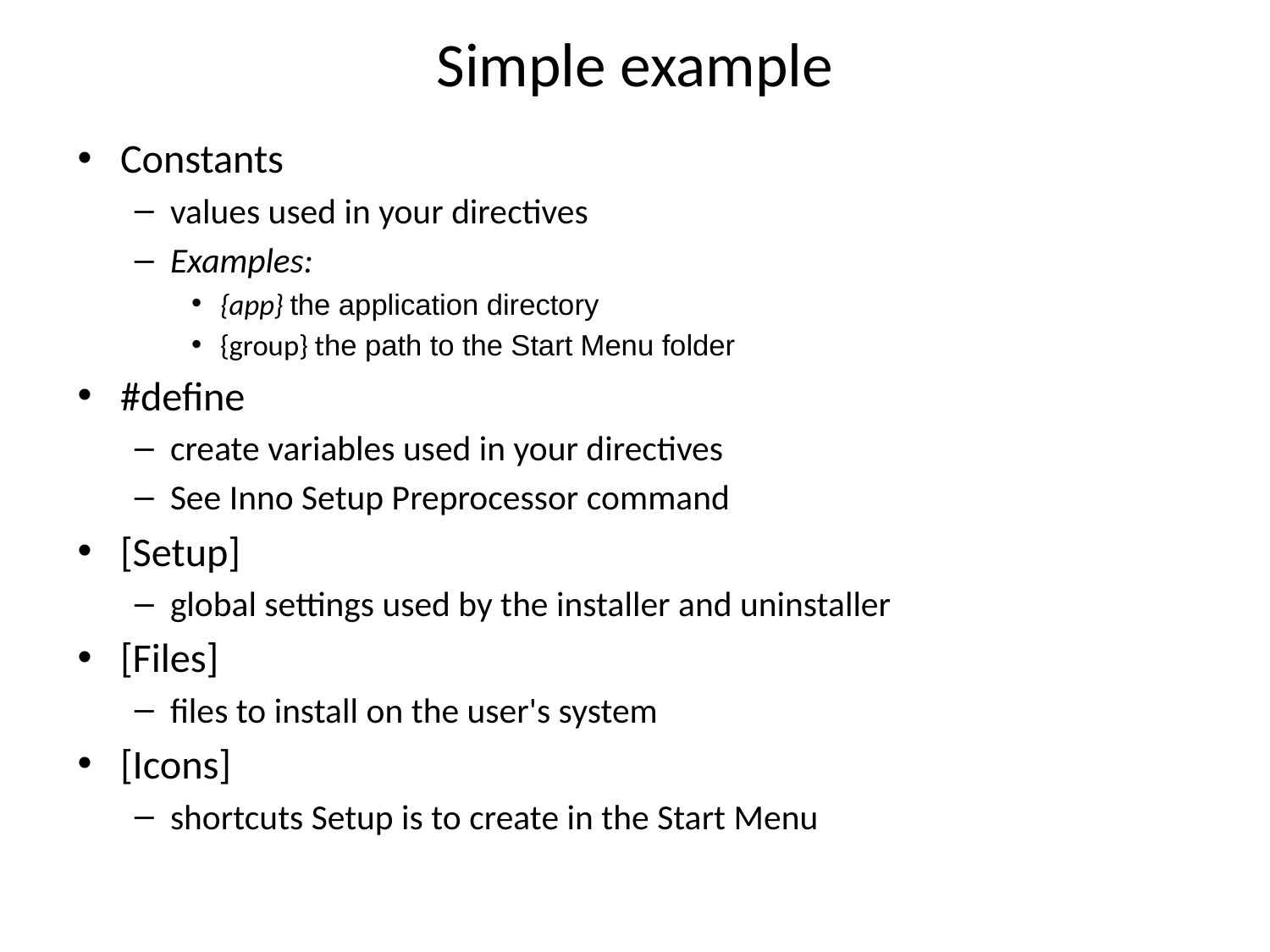

# Simple example
Constants
values used in your directives
Examples:
{app} the application directory
{group} the path to the Start Menu folder
#define
create variables used in your directives
See Inno Setup Preprocessor command
[Setup]
global settings used by the installer and uninstaller
[Files]
files to install on the user's system
[Icons]
shortcuts Setup is to create in the Start Menu